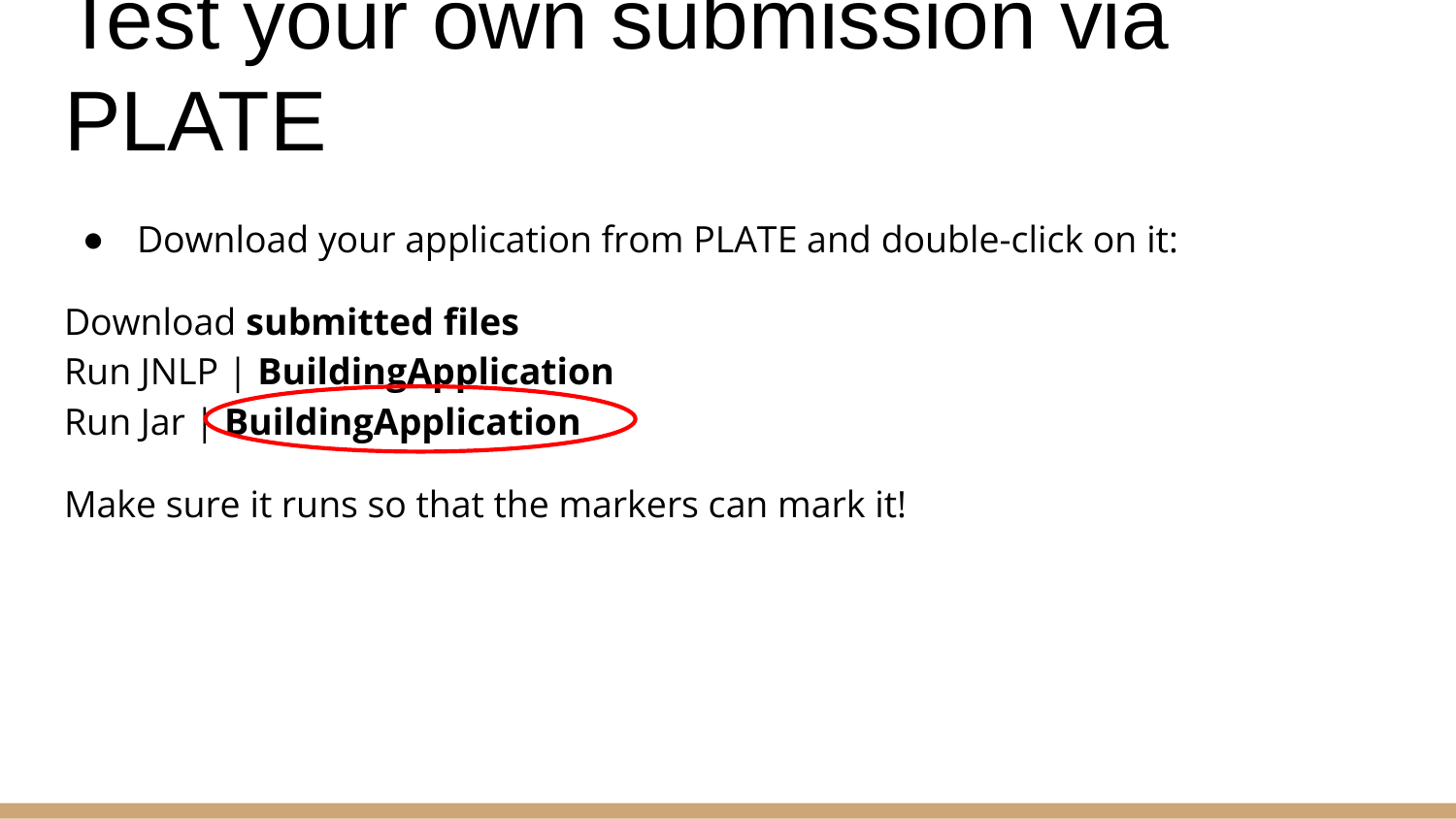

# Test your own submission via PLATE
Download your application from PLATE and double-click on it:
Download submitted files
Run JNLP | BuildingApplication
Run Jar | BuildingApplication
Make sure it runs so that the markers can mark it!